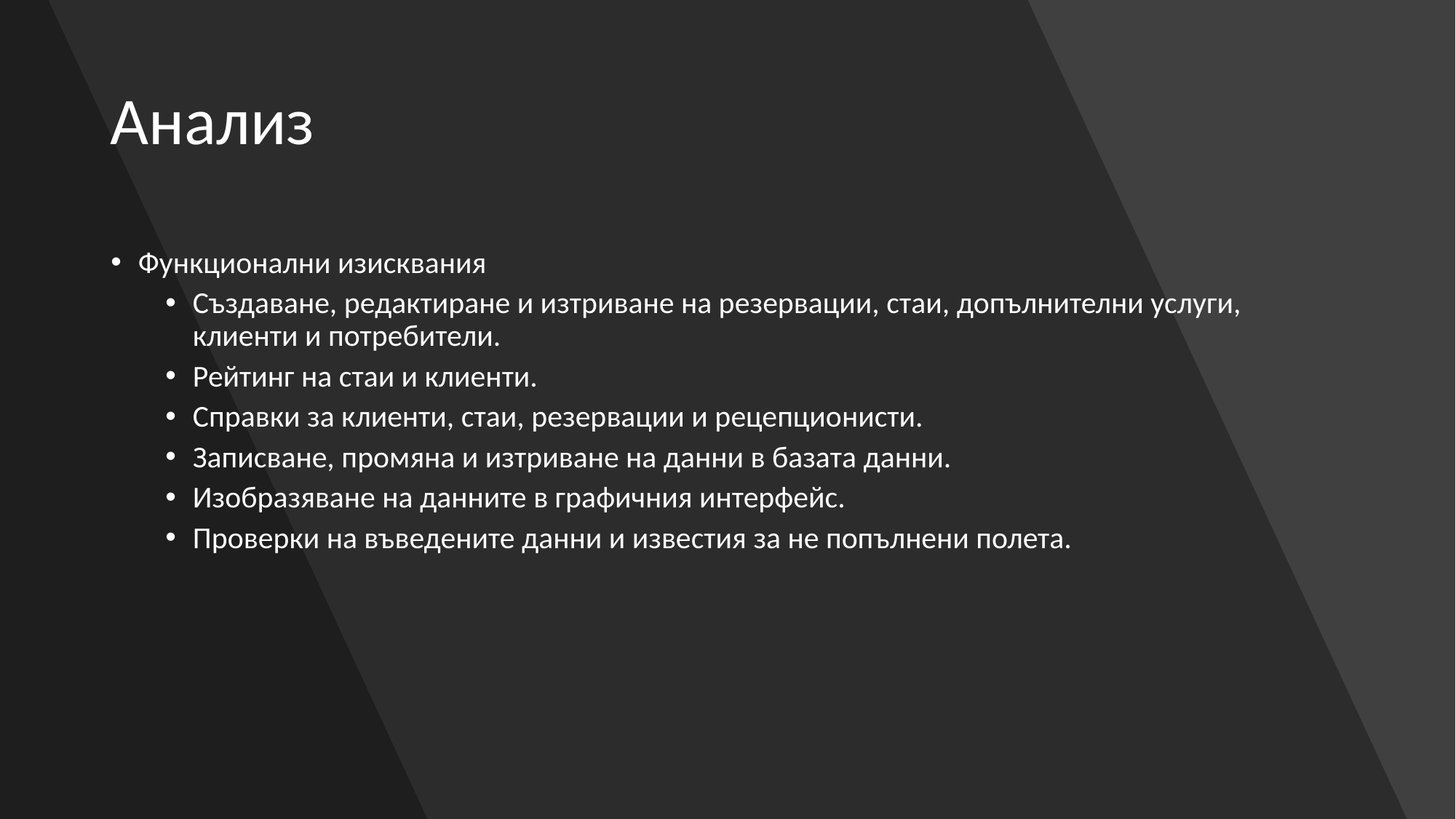

# Анализ
Функционални изисквания
Създаване, редактиране и изтриване на резервации, стаи, допълнителни услуги, клиенти и потребители.
Рейтинг на стаи и клиенти.
Справки за клиенти, стаи, резервации и рецепционисти.
Записване, промяна и изтриване на данни в базата данни.
Изобразяване на данните в графичния интерфейс.
Проверки на въведените данни и известия за не попълнени полета.